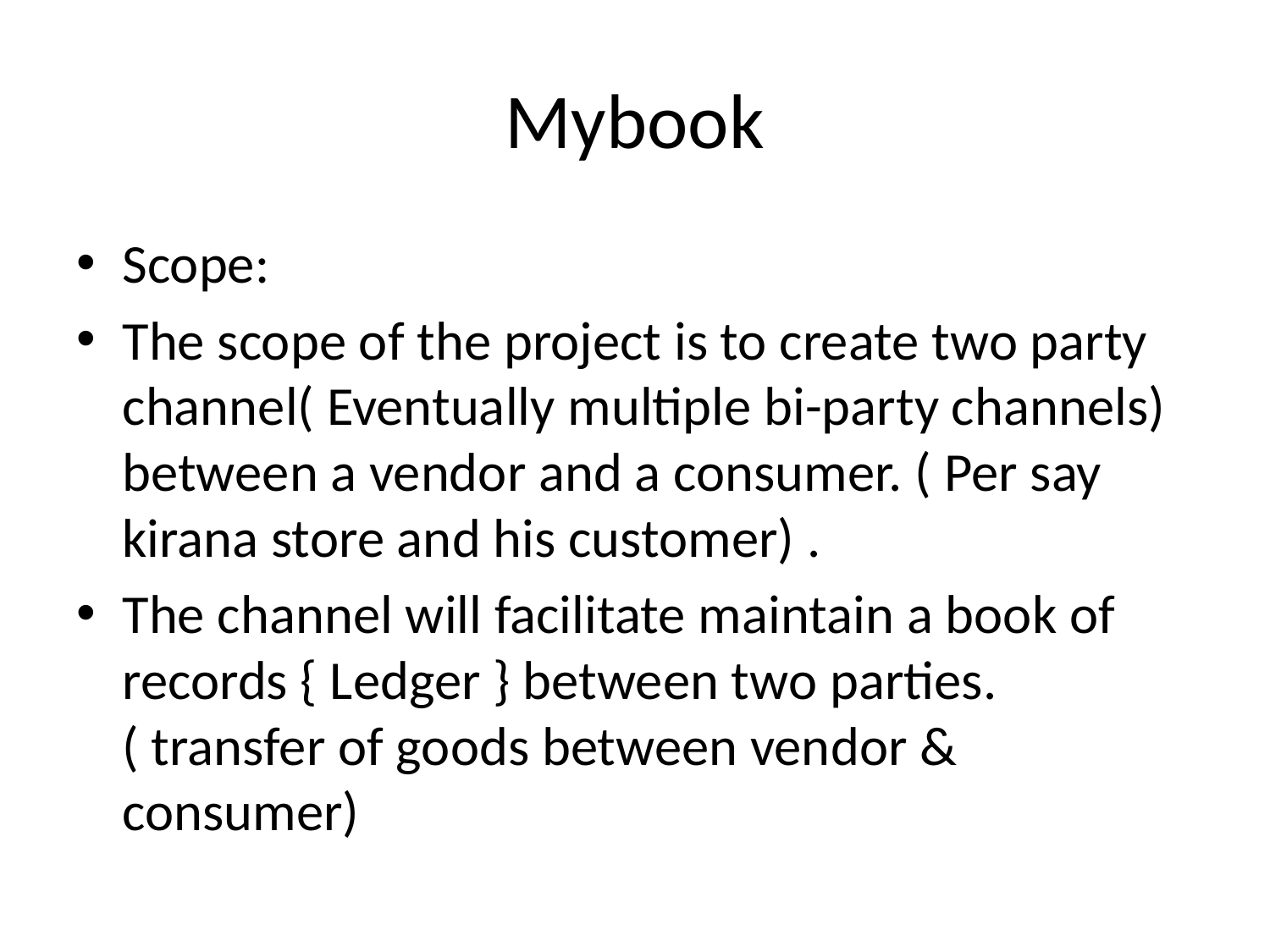

# Mybook
Scope:
The scope of the project is to create two party channel( Eventually multiple bi-party channels)  between a vendor and a consumer. ( Per say kirana store and his customer) .
The channel will facilitate maintain a book of records { Ledger } between two parties.( transfer of goods between vendor & consumer)